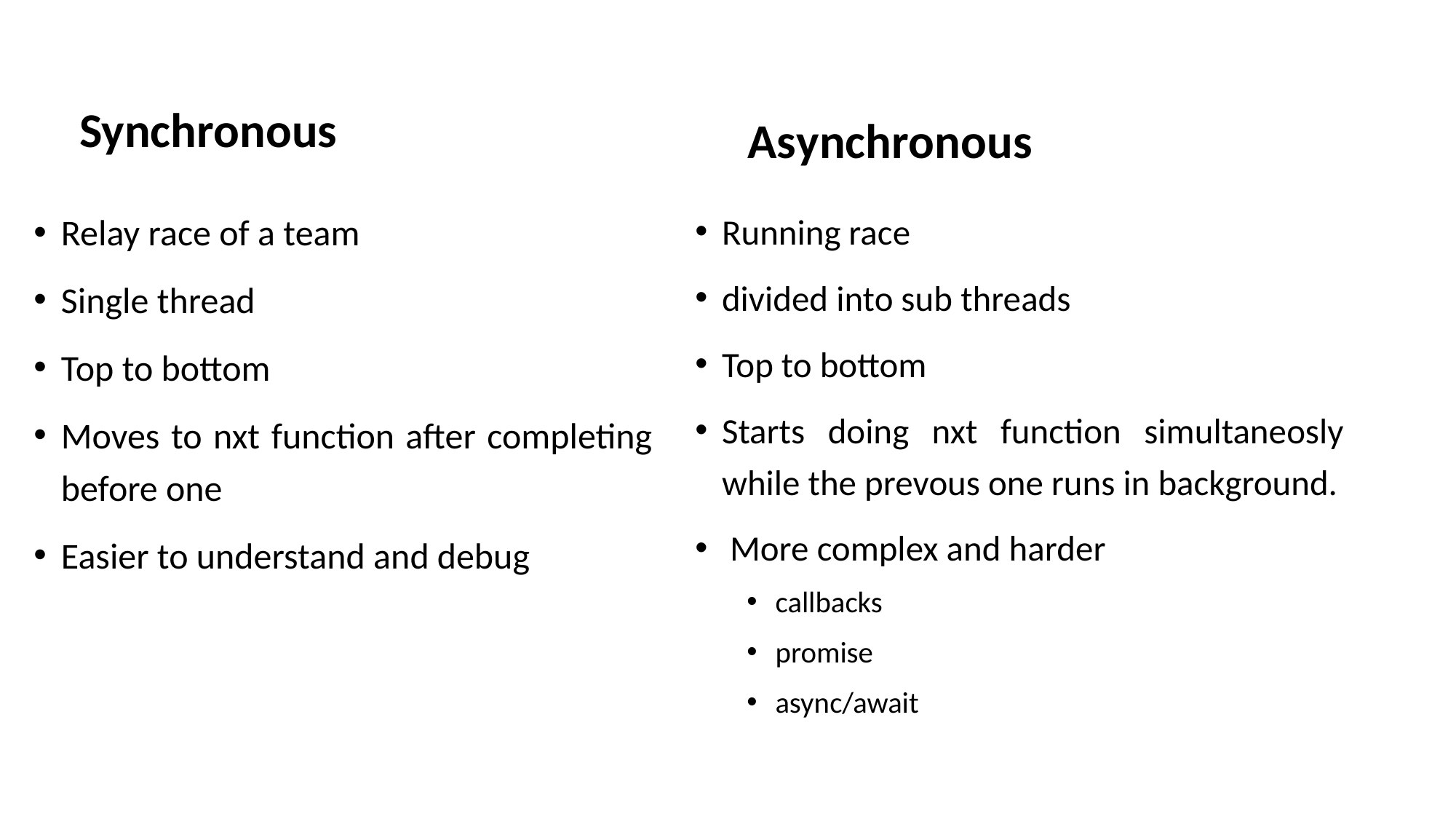

Synchronous
Asynchronous
Relay race of a team
Single thread
Top to bottom
Moves to nxt function after completing before one
Easier to understand and debug
Running race
divided into sub threads
Top to bottom
Starts doing nxt function simultaneosly while the prevous one runs in background.
 More complex and harder
callbacks
promise
async/await